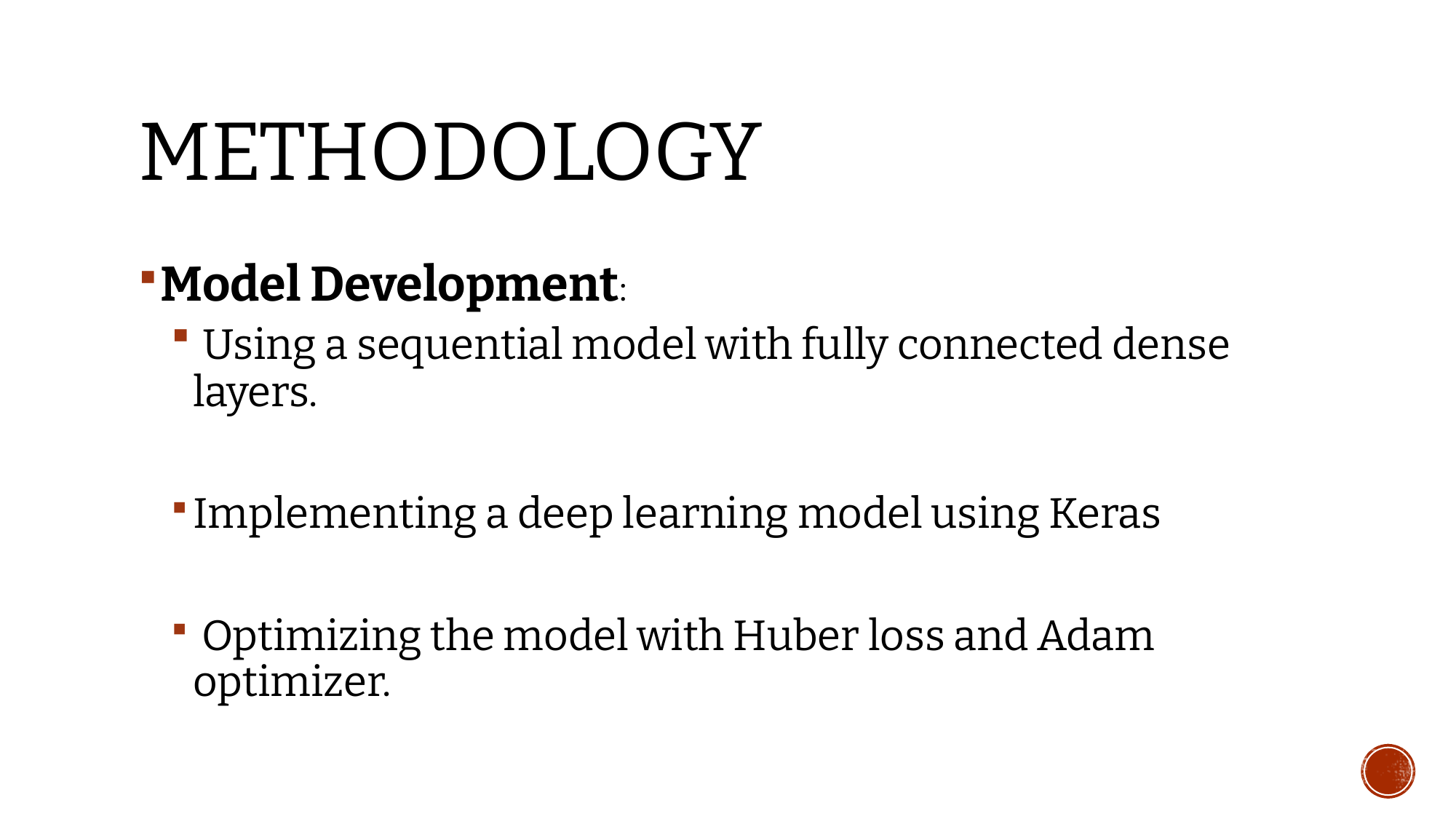

# Methodology
Model Development:
 Using a sequential model with fully connected dense layers.

Implementing a deep learning model using Keras

 Optimizing the model with Huber loss and Adam optimizer.